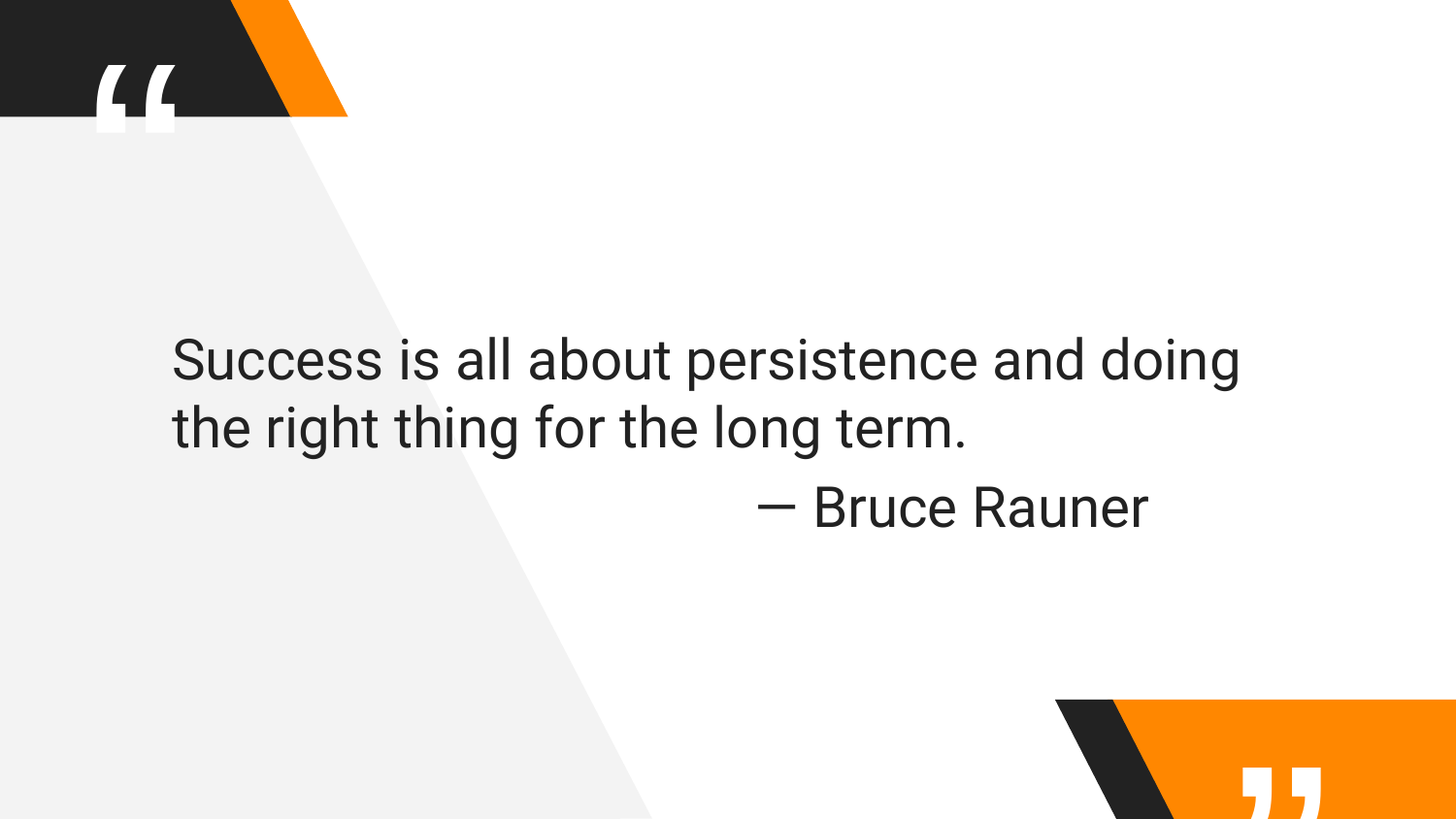

Success is all about persistence and doing the right thing for the long term.
				— Bruce Rauner